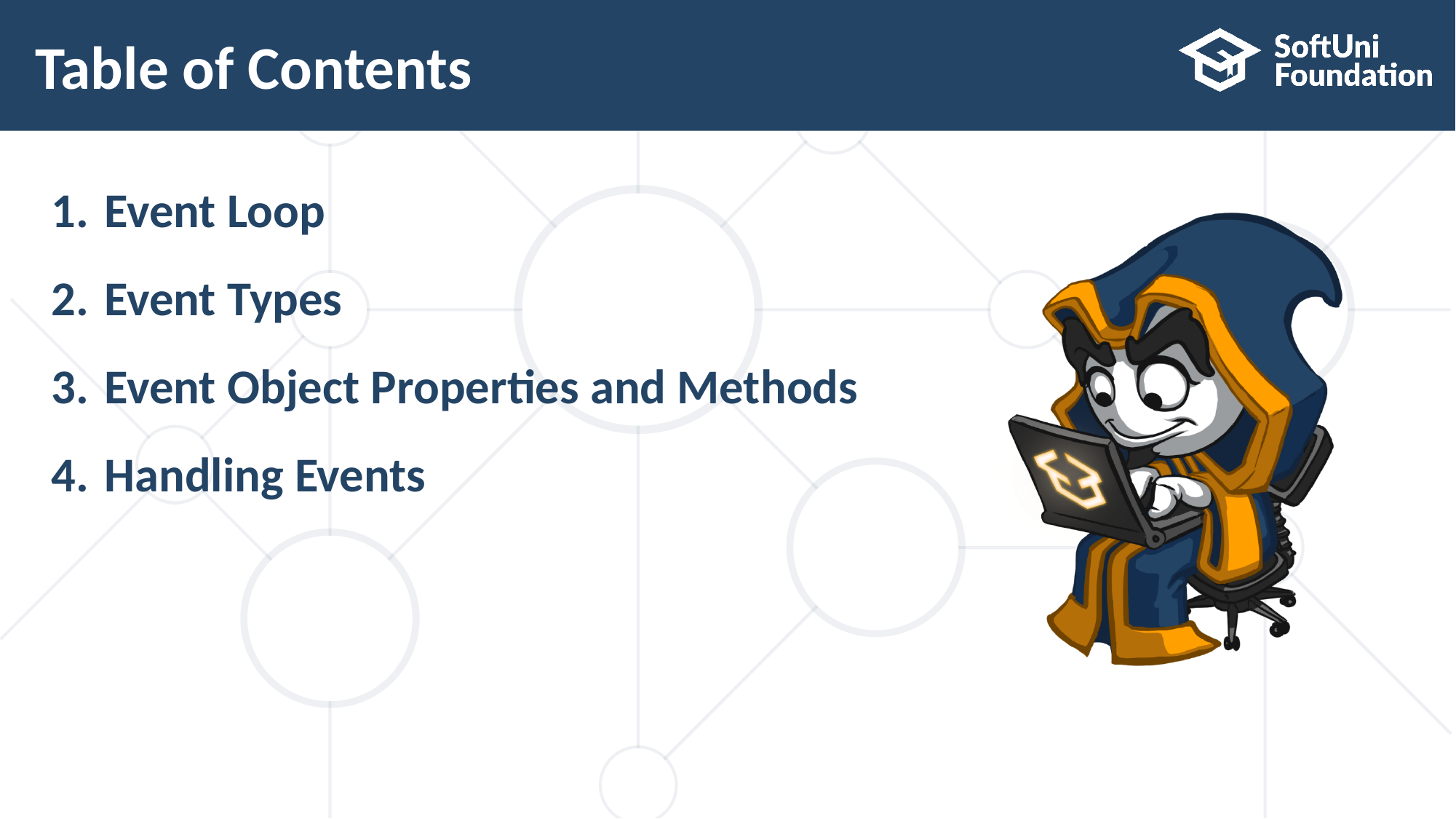

# Table of Contents
Event Loop
Event Types
Event Object Properties and Methods
Handling Events